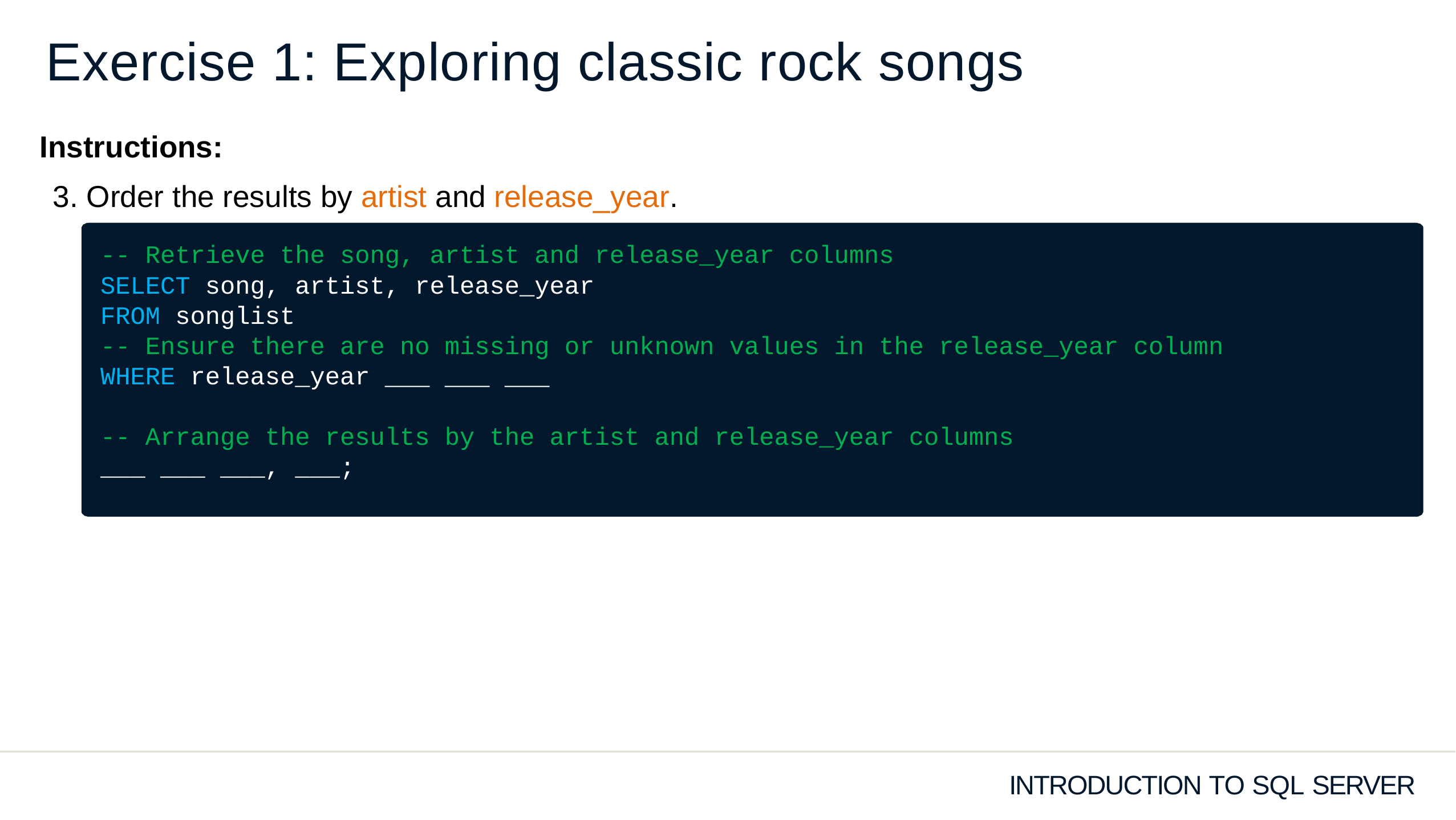

# Exercise 1: Exploring classic rock songs
Instructions:
3. Order the results by artist and release_year.

-- Retrieve the song, artist and release_year columns
SELECT song, artist, release_year
FROM songlist
-- Ensure there are no missing or unknown values in the release_year column
WHERE release_year ___ ___ ___

-- Arrange the results by the artist and release_year columns
___ ___ ___, ___;
INTRODUCTION TO SQL SERVER